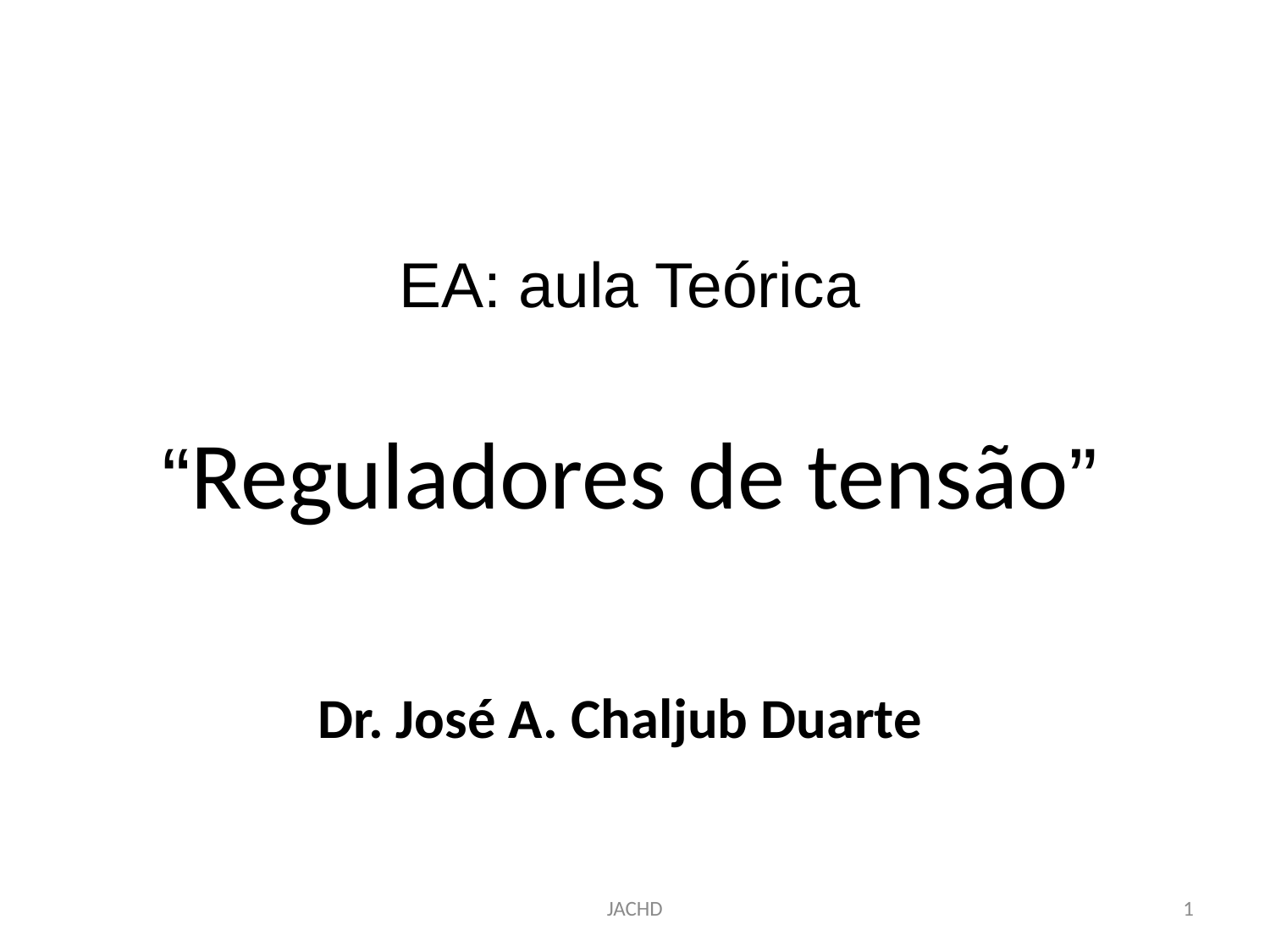

# EA: aula Teórica “Reguladores de tensão”
Dr. José A. Chaljub Duarte
JACHD
1